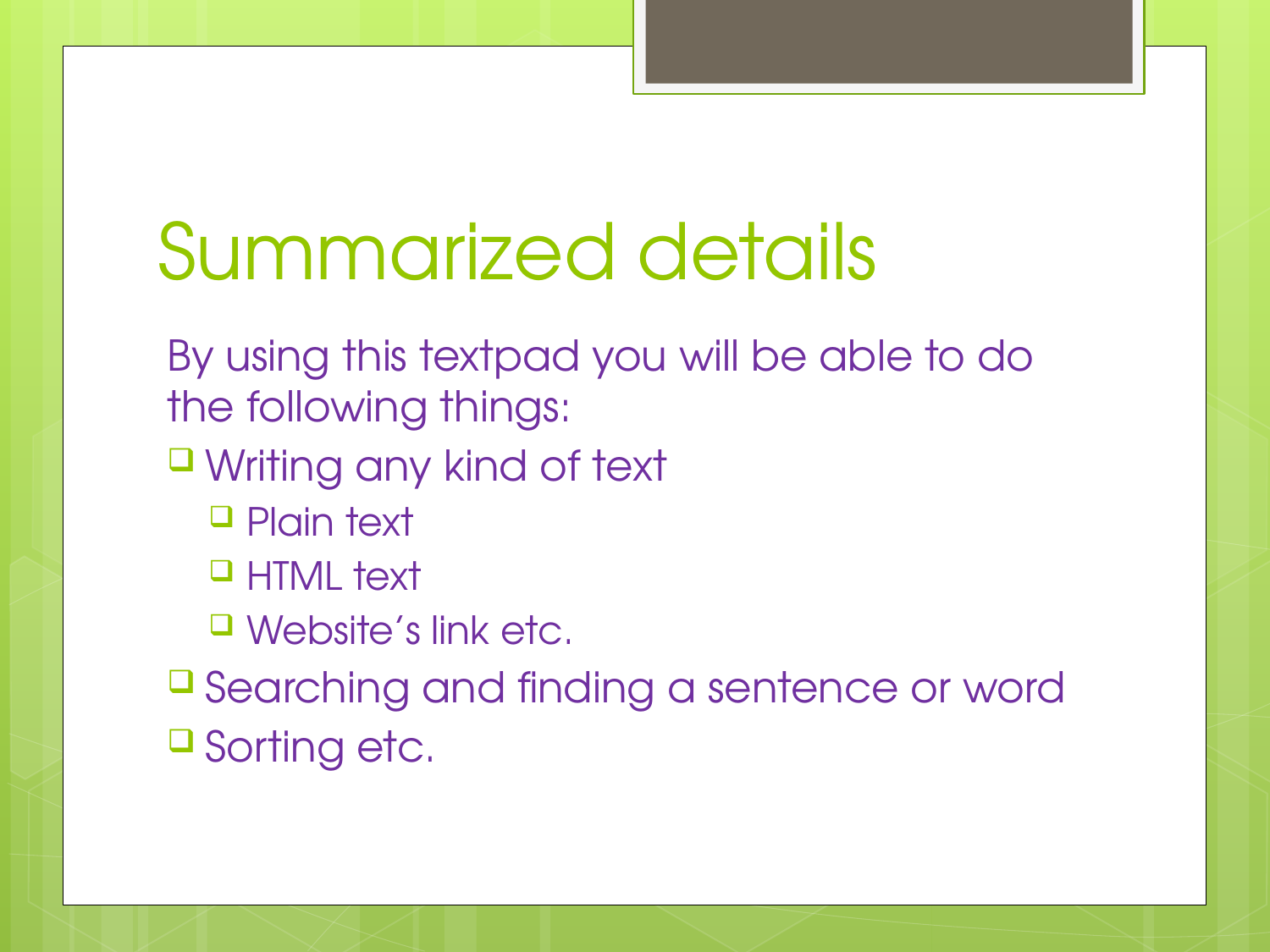

# Summarized details
By using this textpad you will be able to do the following things:
Writing any kind of text
Plain text
HTML text
Website’s link etc.
Searching and finding a sentence or word
Sorting etc.